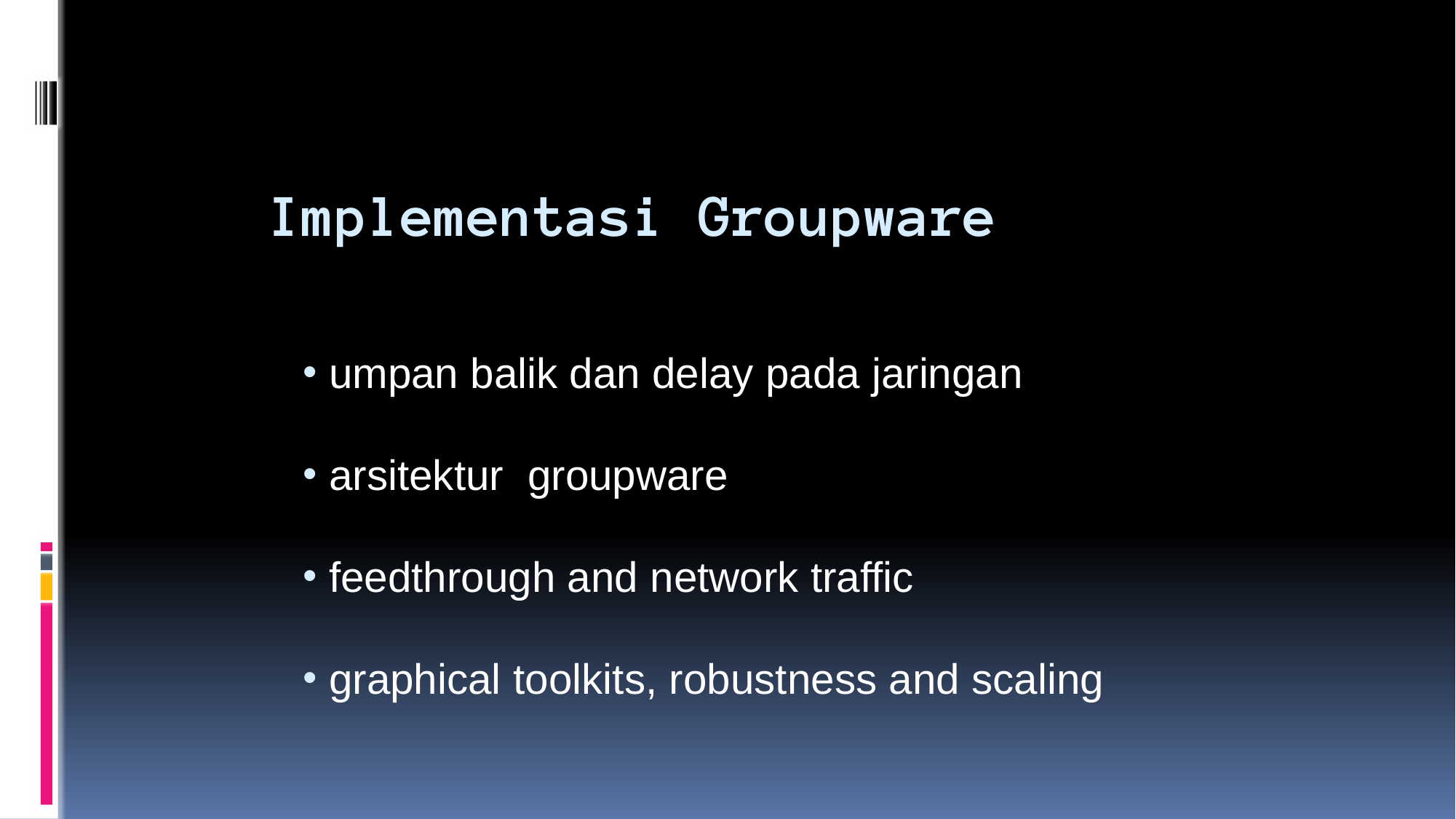

# Implementasi Groupware
 umpan balik dan delay pada jaringan

 arsitektur  groupware

 feedthrough and network traffic

 graphical toolkits, robustness and scaling